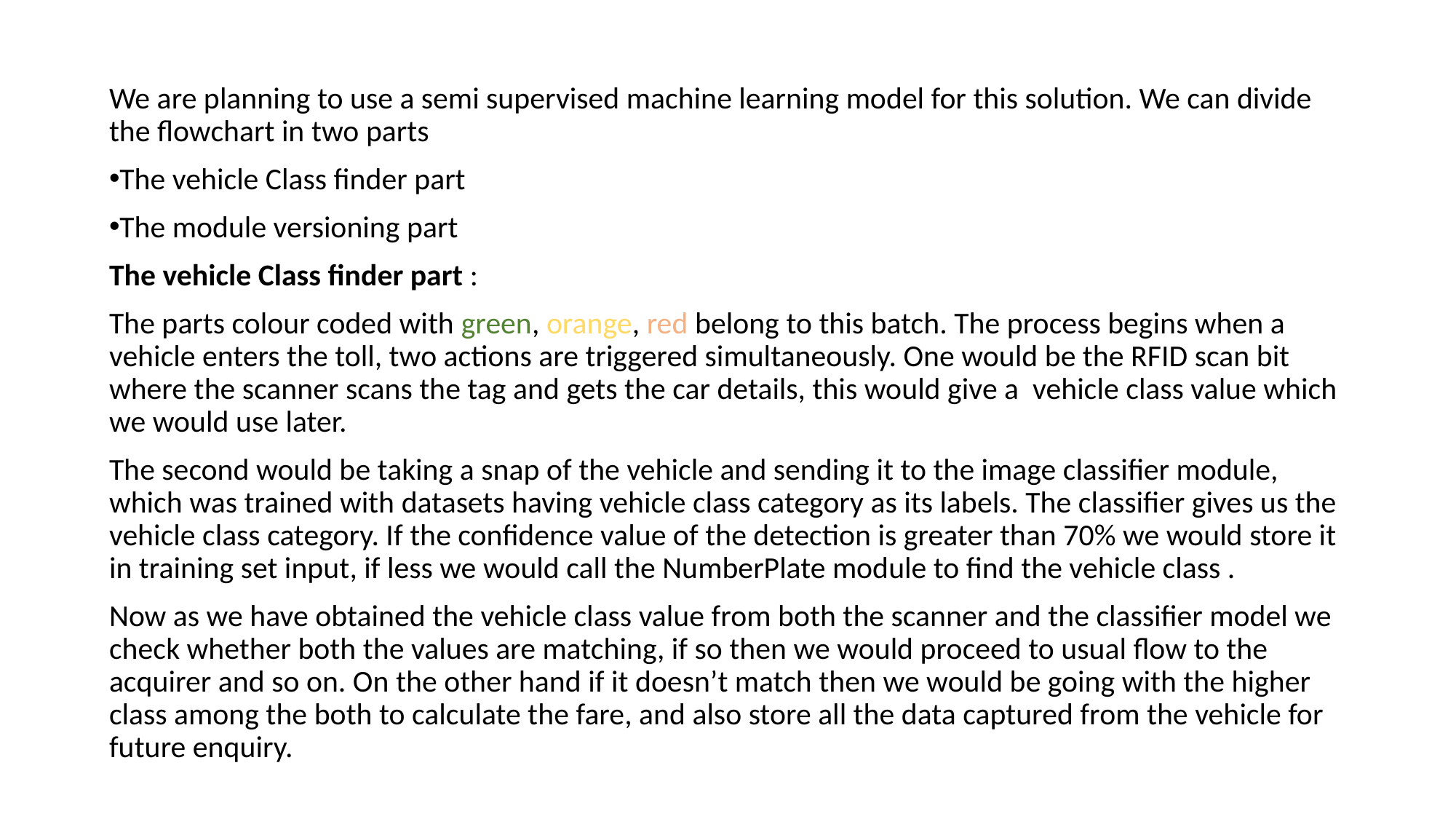

We are planning to use a semi supervised machine learning model for this solution. We can divide the flowchart in two parts
The vehicle Class finder part
The module versioning part
The vehicle Class finder part :
The parts colour coded with green, orange, red belong to this batch. The process begins when a vehicle enters the toll, two actions are triggered simultaneously. One would be the RFID scan bit where the scanner scans the tag and gets the car details, this would give a  vehicle class value which we would use later.
The second would be taking a snap of the vehicle and sending it to the image classifier module, which was trained with datasets having vehicle class category as its labels. The classifier gives us the vehicle class category. If the confidence value of the detection is greater than 70% we would store it in training set input, if less we would call the NumberPlate module to find the vehicle class .
Now as we have obtained the vehicle class value from both the scanner and the classifier model we check whether both the values are matching, if so then we would proceed to usual flow to the acquirer and so on. On the other hand if it doesn’t match then we would be going with the higher class among the both to calculate the fare, and also store all the data captured from the vehicle for future enquiry.